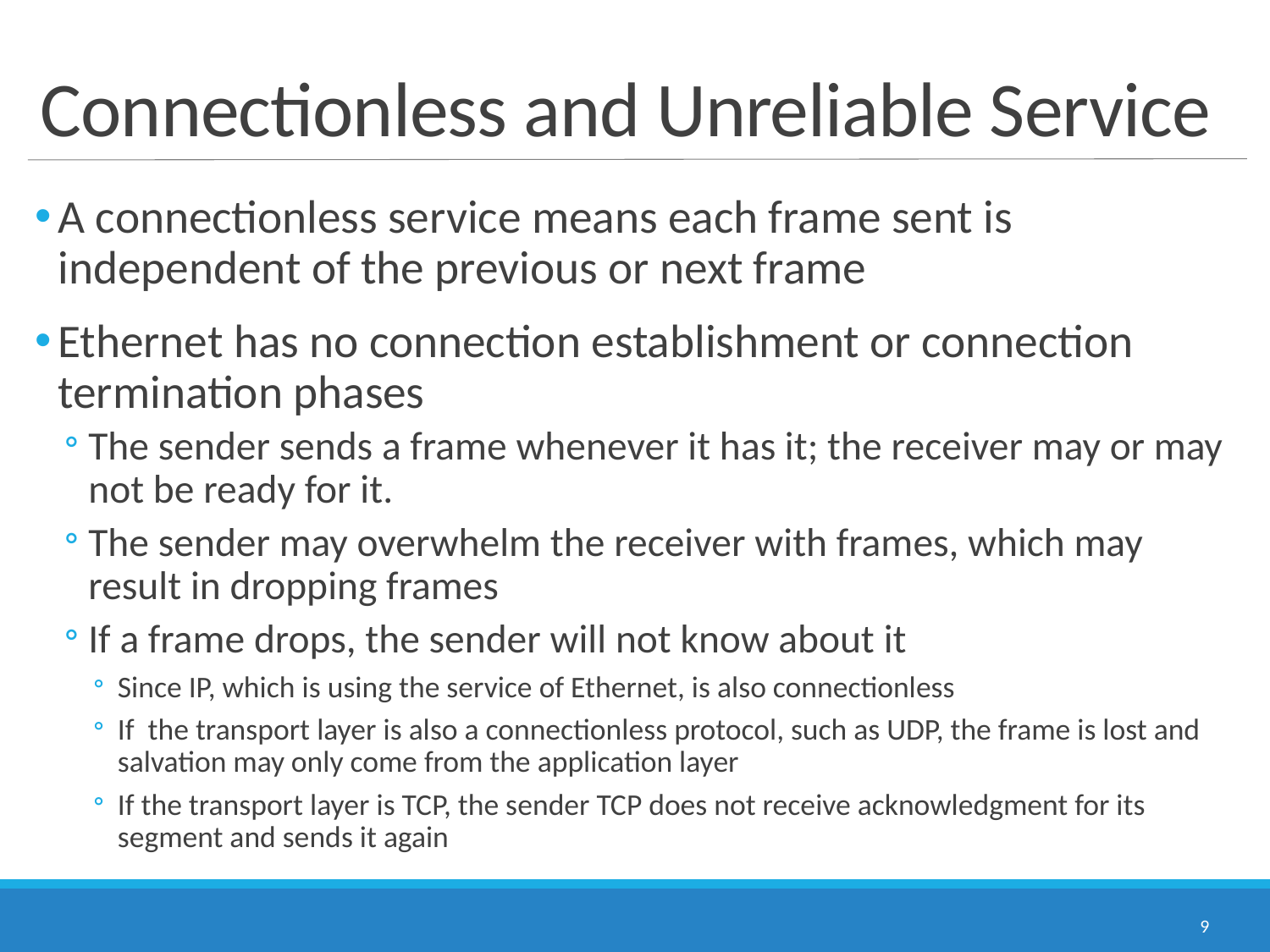

# Connectionless and Unreliable Service
A connectionless service means each frame sent is independent of the previous or next frame
Ethernet has no connection establishment or connection termination phases
The sender sends a frame whenever it has it; the receiver may or may not be ready for it.
The sender may overwhelm the receiver with frames, which may result in dropping frames
If a frame drops, the sender will not know about it
Since IP, which is using the service of Ethernet, is also connectionless
If  the transport layer is also a connectionless protocol, such as UDP, the frame is lost and salvation may only come from the application layer
If the transport layer is TCP, the sender TCP does not receive acknowledgment for its segment and sends it again